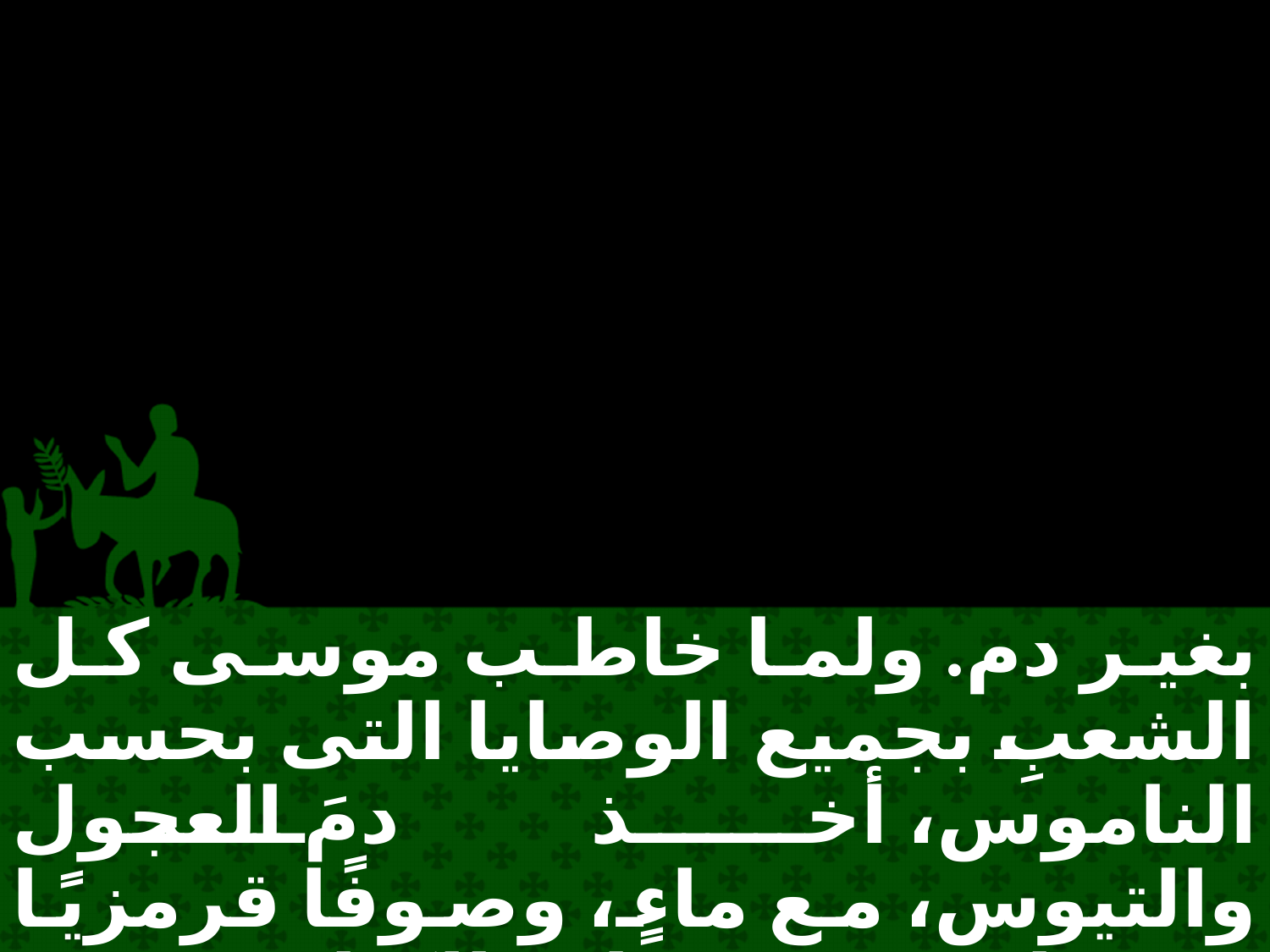

بغير دم. ولما خاطب موسى كل الشعبِ بجميع الوصايا التى بحسب الناموس، أخذ دمَ العجول والتيوس، مع ماءٍ، وصوفًا قرمزيًا وزوفا، فنضحه على الكتاب نفسه وعلى كافة الشعبِ.